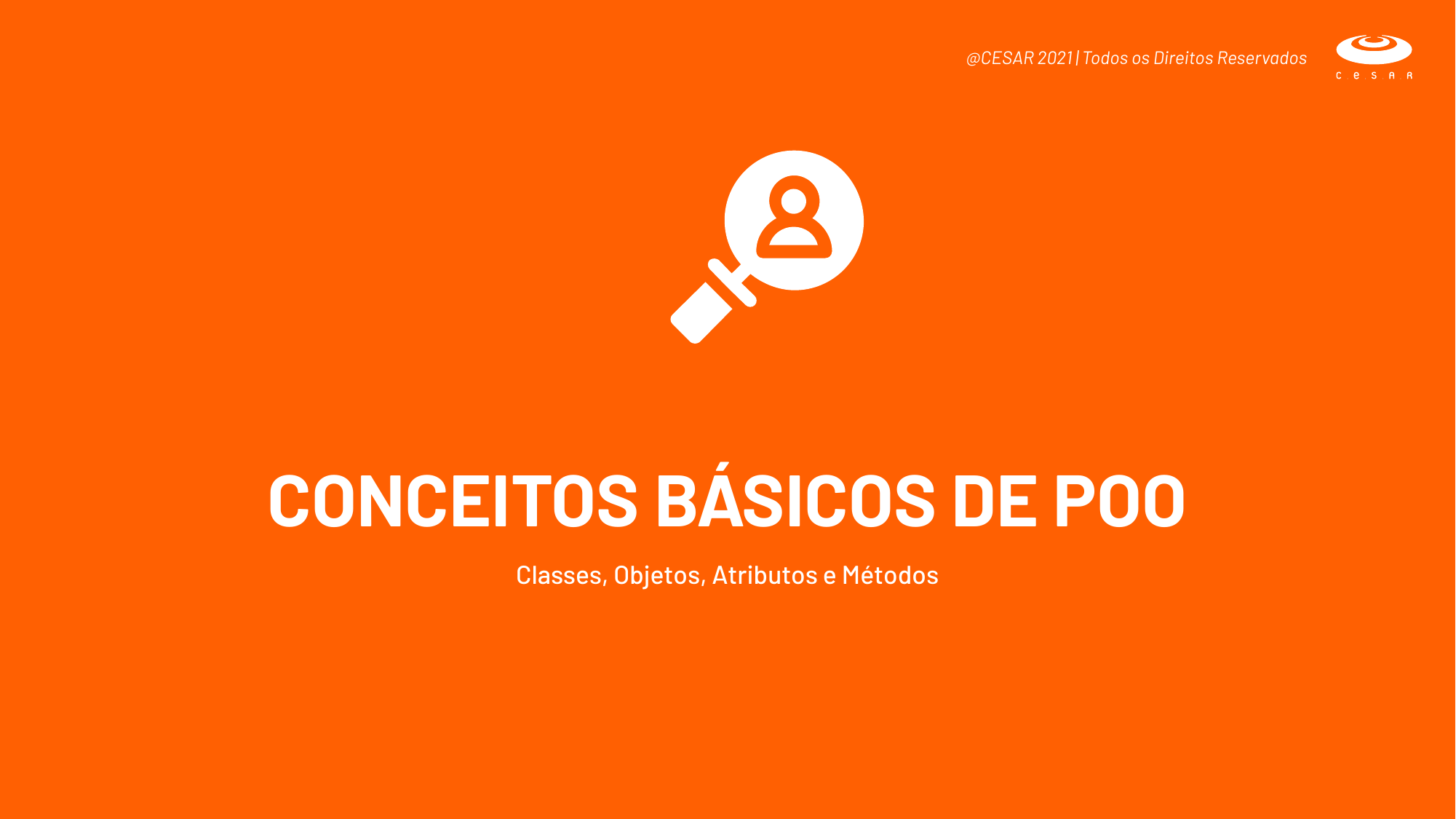

@CESAR 2021 | Todos os Direitos Reservados

CONCEITOS BÁSICOS DE POO
Classes, Objetos, Atributos e Métodos